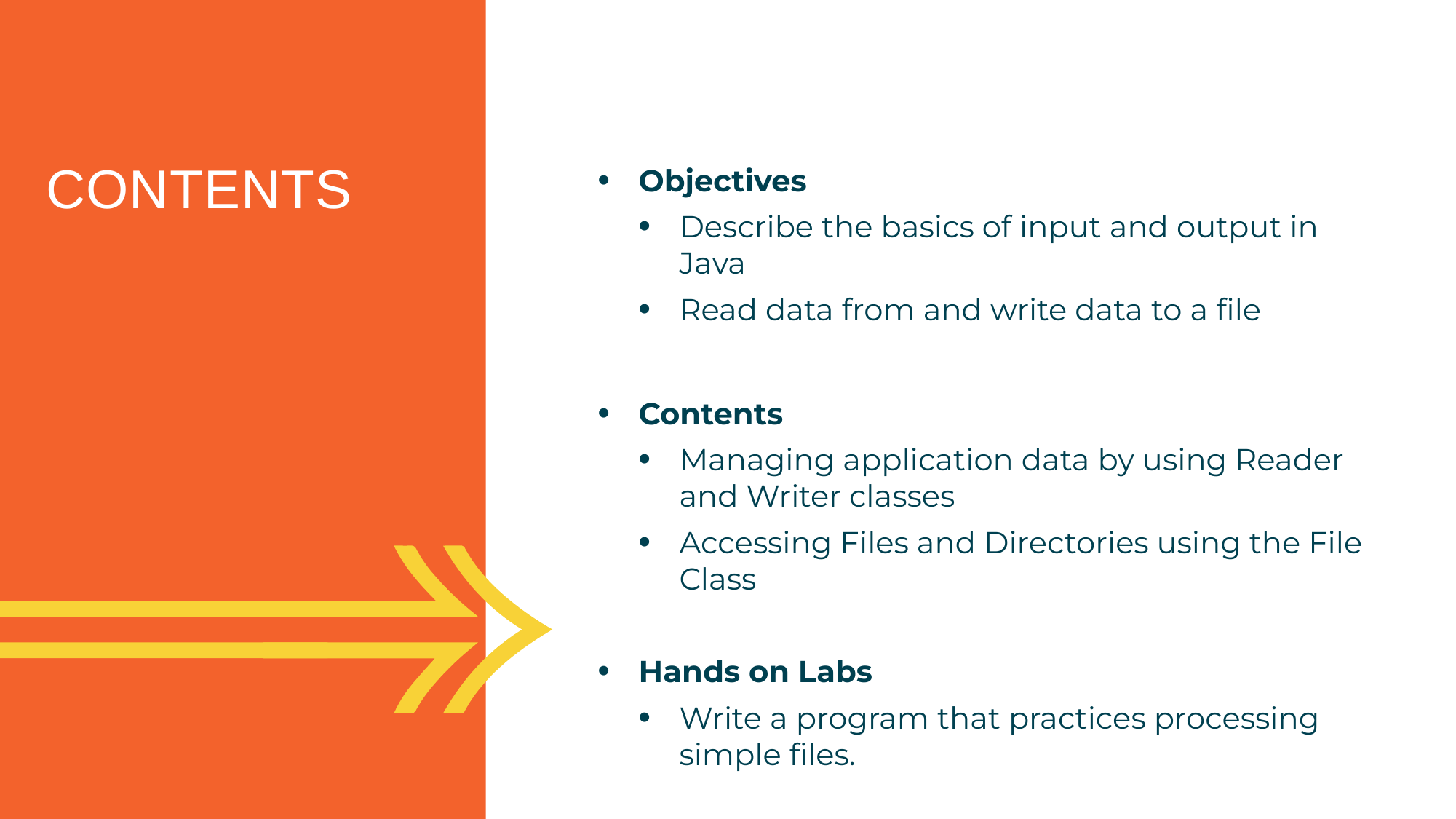

Contents
Objectives
Describe the basics of input and output in Java
Read data from and write data to a file

Contents
Managing application data by using Reader and Writer classes
Accessing Files and Directories using the File Class

Hands on Labs
Write a program that practices processing simple files.